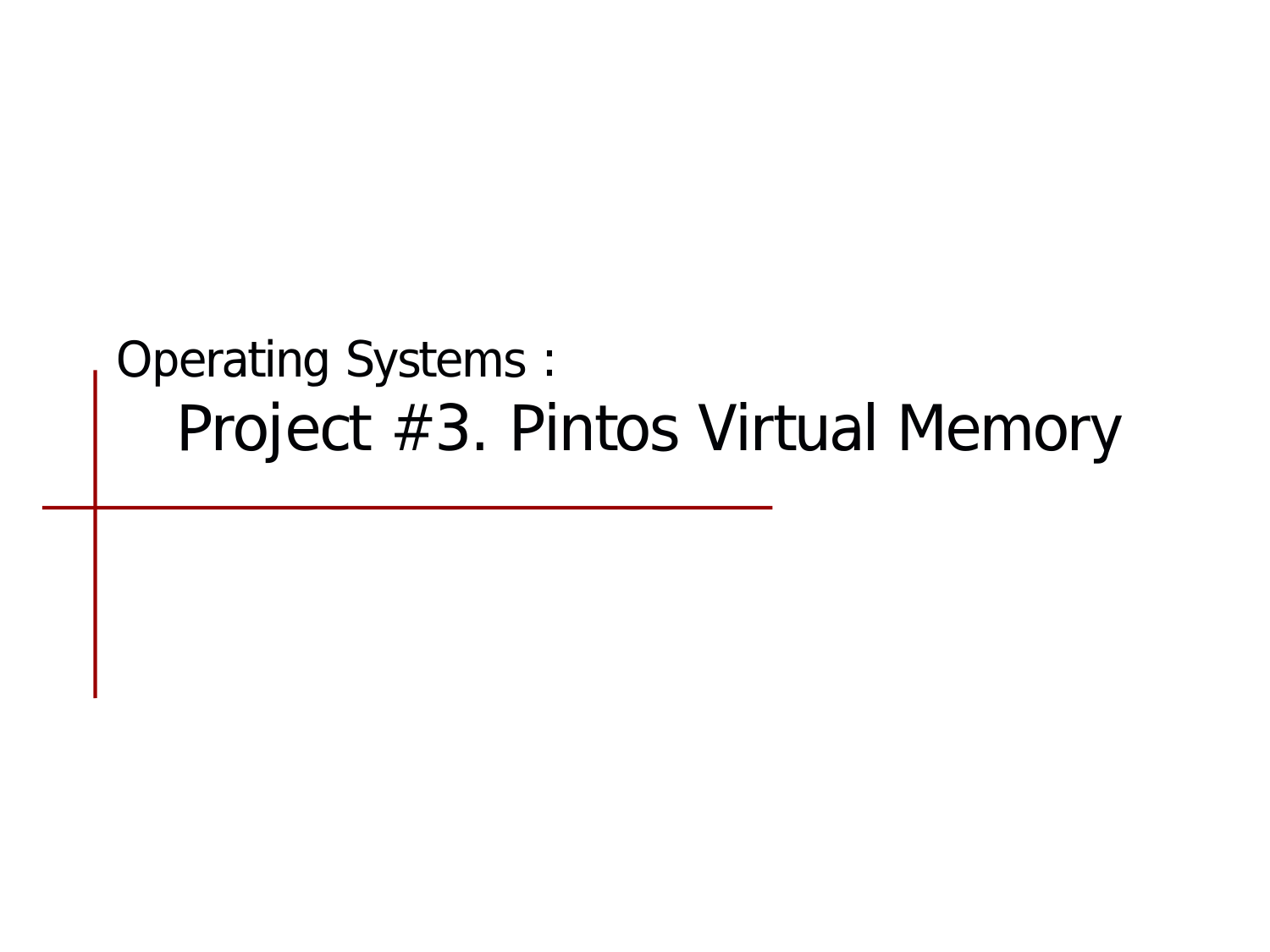

# Operating Systems : Project #3. Pintos Virtual Memory